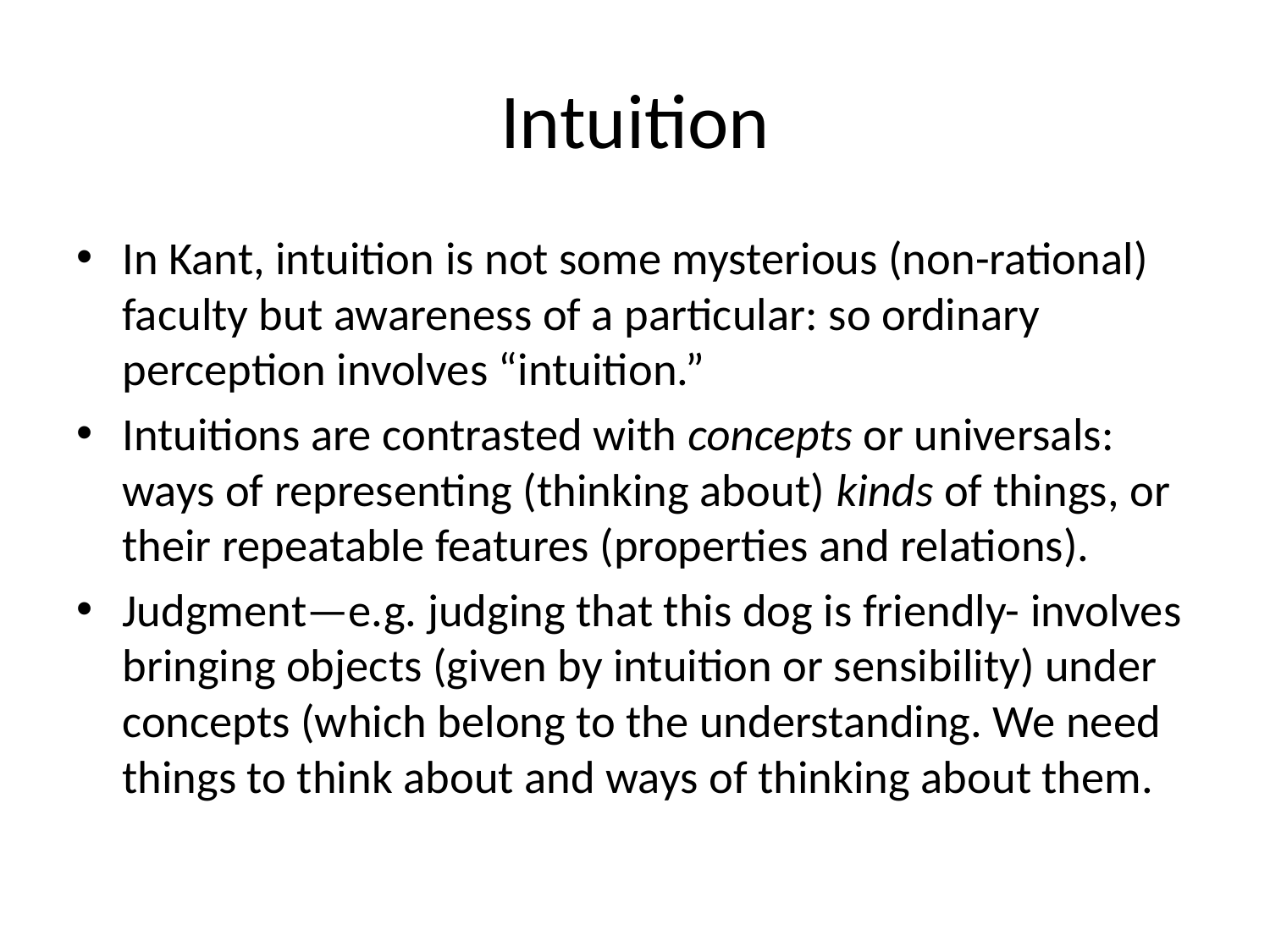

# Intuition
In Kant, intuition is not some mysterious (non-rational) faculty but awareness of a particular: so ordinary perception involves “intuition.”
Intuitions are contrasted with concepts or universals: ways of representing (thinking about) kinds of things, or their repeatable features (properties and relations).
Judgment—e.g. judging that this dog is friendly- involves bringing objects (given by intuition or sensibility) under concepts (which belong to the understanding. We need things to think about and ways of thinking about them.